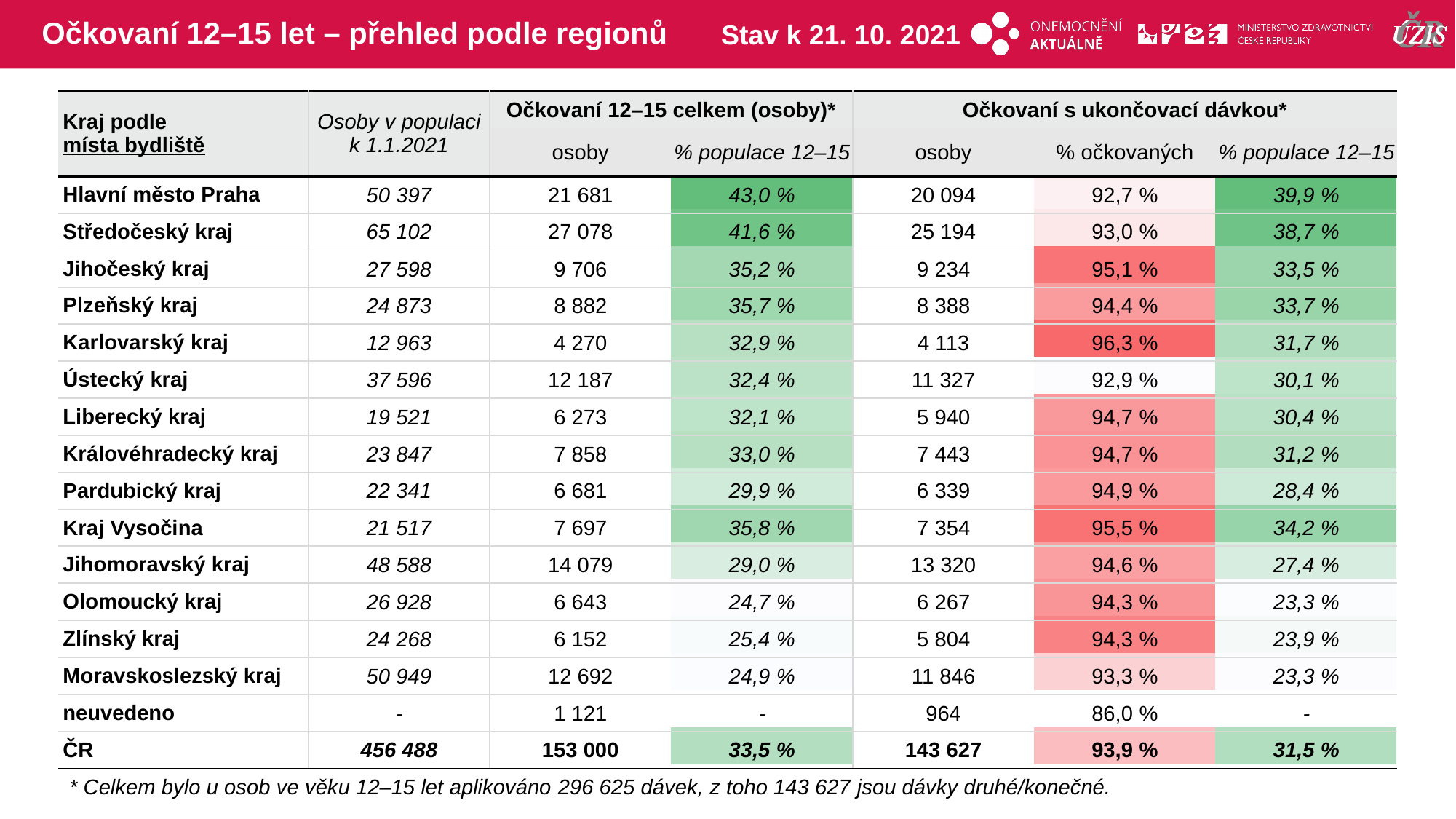

# Očkovaní 12–15 let – přehled podle regionů
Stav k 21. 10. 2021
| Kraj podle místa bydliště | Osoby v populaci k 1.1.2021 | Očkovaní 12–15 celkem (osoby)\* |  | Očkovaní s ukončovací dávkou\* |  |  |
| --- | --- | --- | --- | --- | --- | --- |
|  |  | osoby | % populace 12–15 | osoby | % očkovaných | % populace 12–15 |
| Hlavní město Praha | 50 397 | 21 681 | 43,0 % | 20 094 | 92,7 % | 39,9 % |
| Středočeský kraj | 65 102 | 27 078 | 41,6 % | 25 194 | 93,0 % | 38,7 % |
| Jihočeský kraj | 27 598 | 9 706 | 35,2 % | 9 234 | 95,1 % | 33,5 % |
| Plzeňský kraj | 24 873 | 8 882 | 35,7 % | 8 388 | 94,4 % | 33,7 % |
| Karlovarský kraj | 12 963 | 4 270 | 32,9 % | 4 113 | 96,3 % | 31,7 % |
| Ústecký kraj | 37 596 | 12 187 | 32,4 % | 11 327 | 92,9 % | 30,1 % |
| Liberecký kraj | 19 521 | 6 273 | 32,1 % | 5 940 | 94,7 % | 30,4 % |
| Královéhradecký kraj | 23 847 | 7 858 | 33,0 % | 7 443 | 94,7 % | 31,2 % |
| Pardubický kraj | 22 341 | 6 681 | 29,9 % | 6 339 | 94,9 % | 28,4 % |
| Kraj Vysočina | 21 517 | 7 697 | 35,8 % | 7 354 | 95,5 % | 34,2 % |
| Jihomoravský kraj | 48 588 | 14 079 | 29,0 % | 13 320 | 94,6 % | 27,4 % |
| Olomoucký kraj | 26 928 | 6 643 | 24,7 % | 6 267 | 94,3 % | 23,3 % |
| Zlínský kraj | 24 268 | 6 152 | 25,4 % | 5 804 | 94,3 % | 23,9 % |
| Moravskoslezský kraj | 50 949 | 12 692 | 24,9 % | 11 846 | 93,3 % | 23,3 % |
| neuvedeno | - | 1 121 | - | 964 | 86,0 % | - |
| ČR | 456 488 | 153 000 | 33,5 % | 143 627 | 93,9 % | 31,5 % |
|  |  |  |  |  |  |
| --- | --- | --- | --- | --- | --- |
|  |  |  |  |  |  |
|  |  |  |  |  |  |
|  |  |  |  |  |  |
|  |  |  |  |  |  |
|  |  |  |  |  |  |
|  |  |  |  |  |  |
|  |  |  |  |  |  |
|  |  |  |  |  |  |
|  |  |  |  |  |  |
|  |  |  |  |  |  |
|  |  |  |  |  |  |
|  |  |  |  |  |  |
|  |  |  |  |  |  |
|  |  |  |  |  |  |
|  |  |  |  |  |  |
* Celkem bylo u osob ve věku 12–15 let aplikováno 296 625 dávek, z toho 143 627 jsou dávky druhé/konečné.